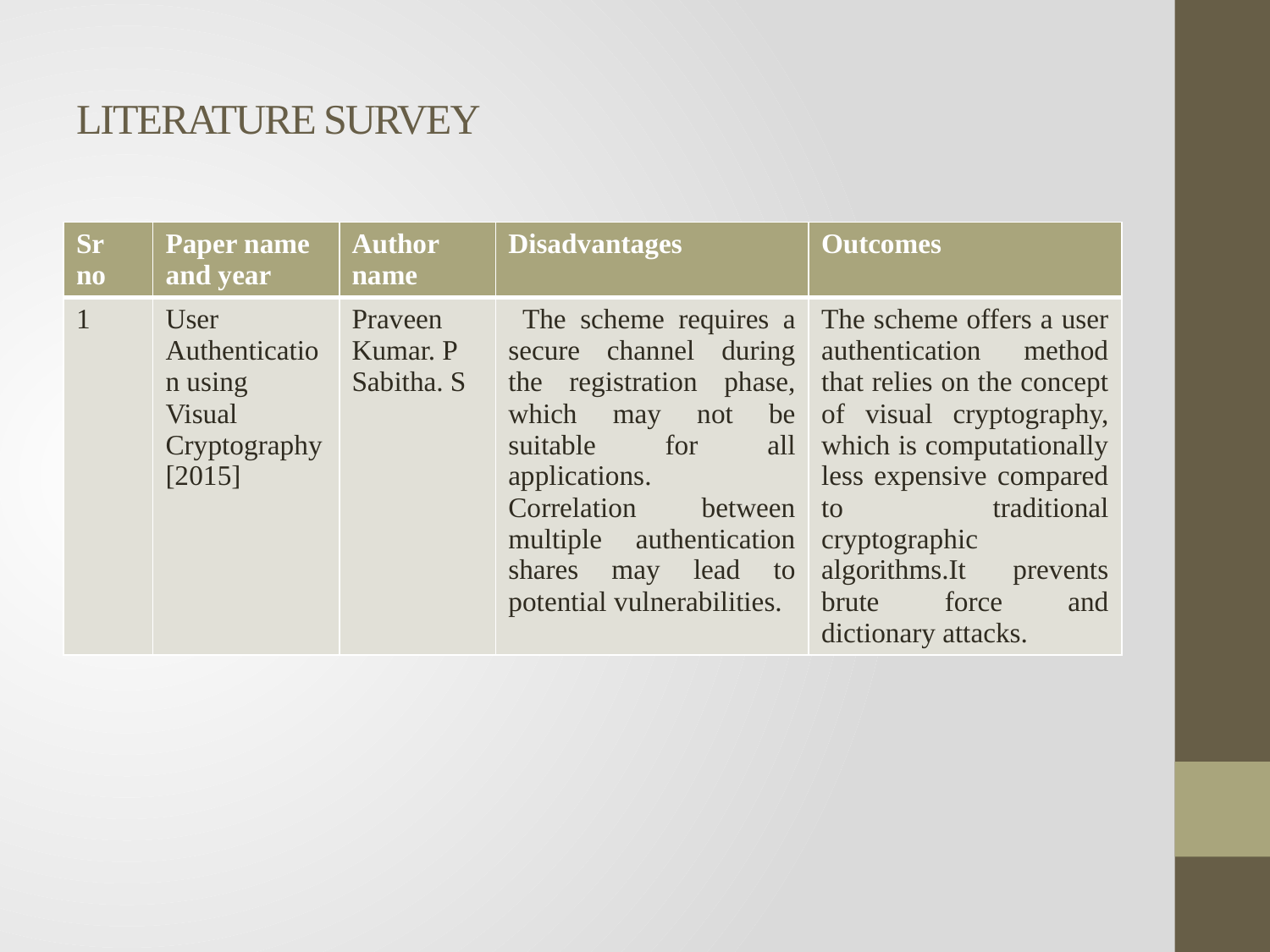

# LITERATURE SURVEY
| Sr no | Paper name and year | Author name | Disadvantages | Outcomes |
| --- | --- | --- | --- | --- |
| 1 | User Authentication using Visual Cryptography[2015] | Praveen Kumar. P Sabitha. S | The scheme requires a secure channel during the registration phase, which may not be suitable for all applications. Correlation between multiple authentication shares may lead to potential vulnerabilities. | The scheme offers a user authentication method that relies on the concept of visual cryptography, which is computationally less expensive compared to traditional cryptographic algorithms.It prevents brute force and dictionary attacks. |